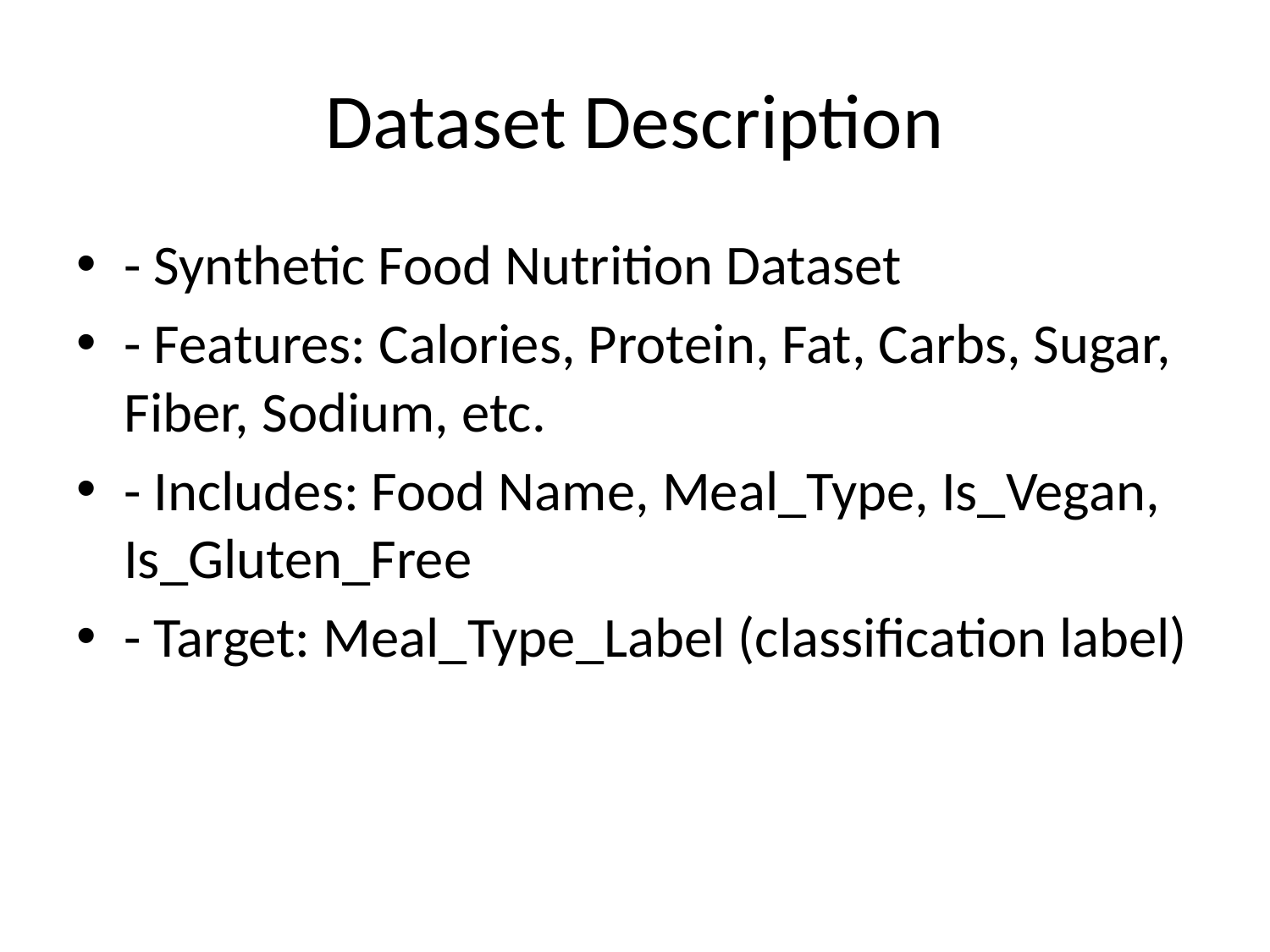

# Dataset Description
- Synthetic Food Nutrition Dataset
- Features: Calories, Protein, Fat, Carbs, Sugar, Fiber, Sodium, etc.
- Includes: Food Name, Meal_Type, Is_Vegan, Is_Gluten_Free
- Target: Meal_Type_Label (classification label)